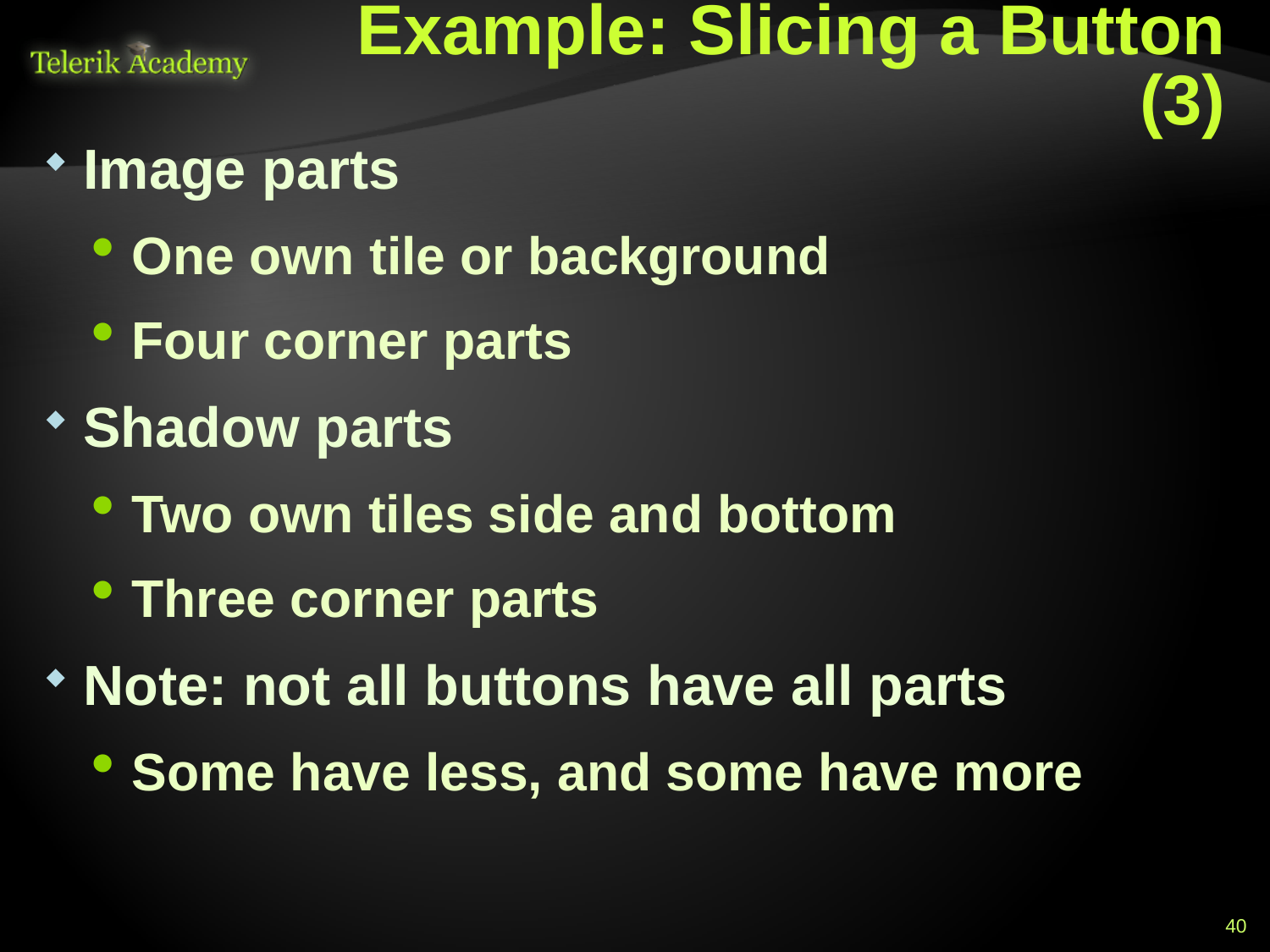

# Example: Slicing a Button (3)
Image parts
One own tile or background
Four corner parts
Shadow parts
Two own tiles side and bottom
Three corner parts
Note: not all buttons have all parts
Some have less, and some have more
40